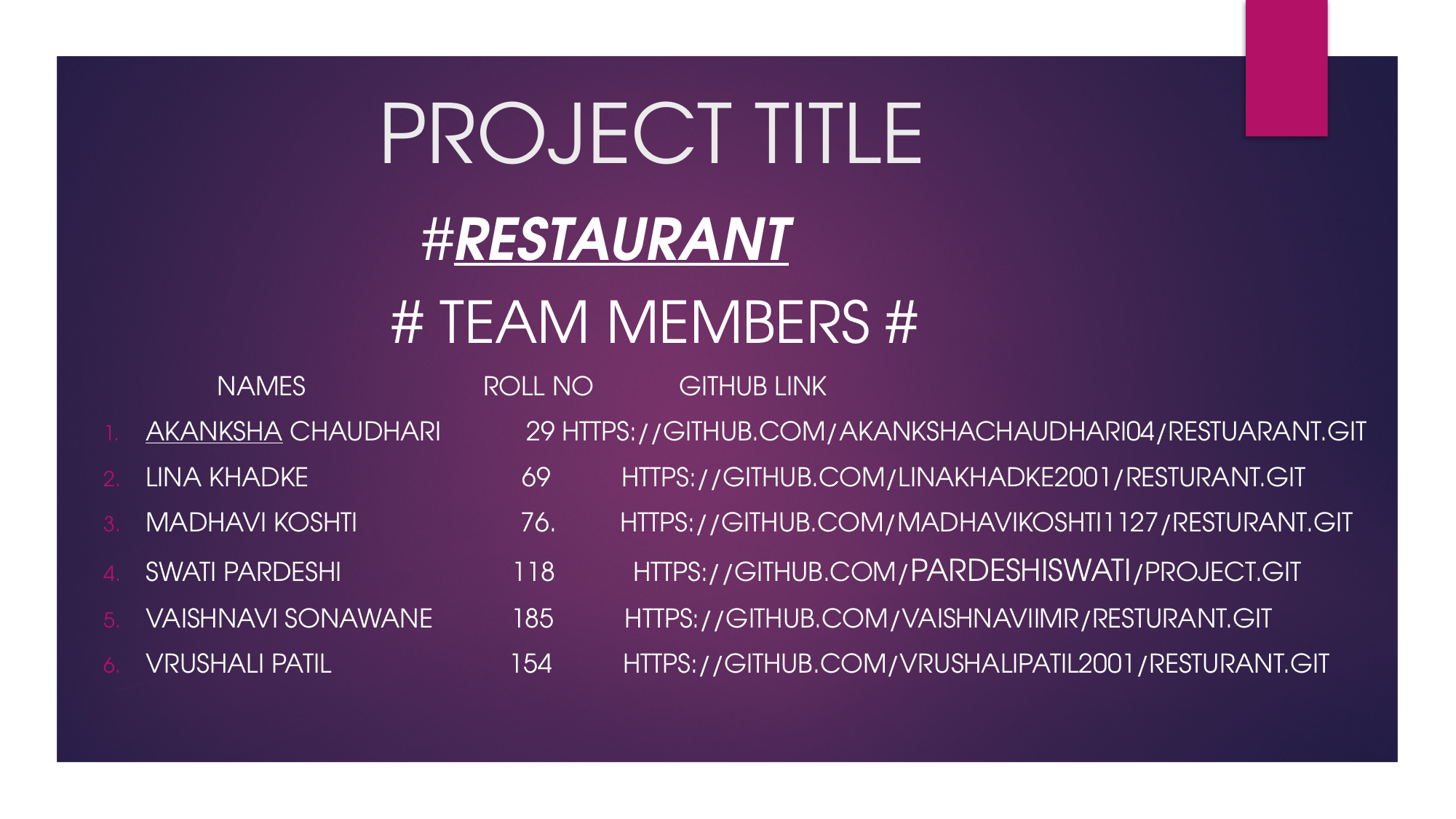

# PROJECT TITLE
                     #Restaurant
                  # Team members #
                Names                         Roll no            Github link
Akanksha chaudhari            29 https://github.com/akankshachaudhari04/Restuarant.git
Lina khadke                              69          https://github.com/LinaKhadke2001/Resturant.git
Madhavi koshti                       76.         https://github.com/MadhaviKoshti1127/Resturant.git
Swati pArdeshi                        118           https://github.com/PardeshiSwati/Project.git
Vaishnavi sonawane           185          https://github.com/VaishnaviIMR/Resturant.git
Vrushali patil                         154          https://github.com/Vrushalipatil2001/Resturant.git